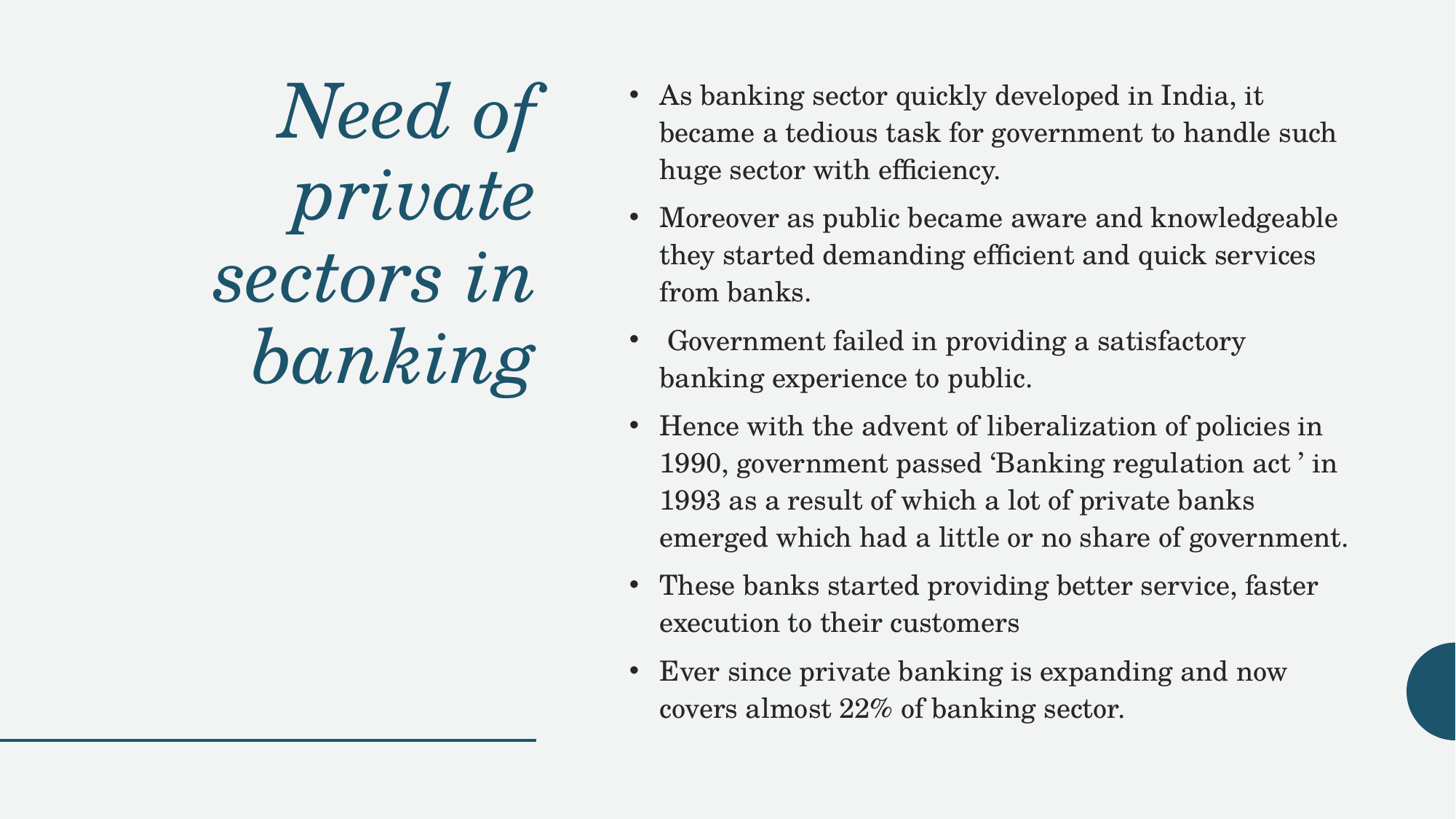

# Need of private sectors in banking
As banking sector quickly developed in India, it became a tedious task for government to handle such huge sector with efficiency.
Moreover as public became aware and knowledgeable they started demanding efficient and quick services from banks.
 Government failed in providing a satisfactory banking experience to public.
Hence with the advent of liberalization of policies in 1990, government passed ‘Banking regulation act ’ in 1993 as a result of which a lot of private banks emerged which had a little or no share of government.
These banks started providing better service, faster execution to their customers
Ever since private banking is expanding and now covers almost 22% of banking sector.